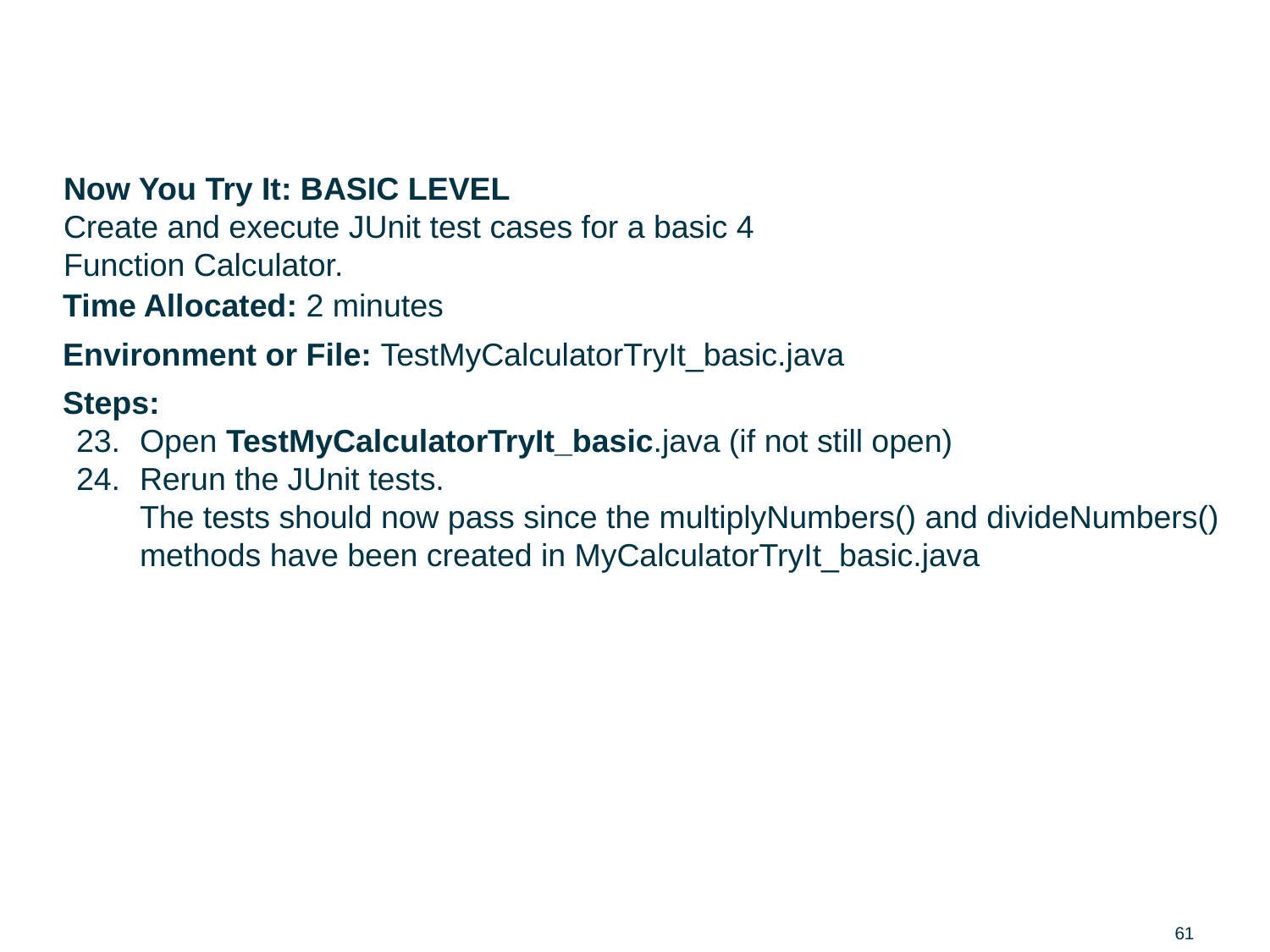

# JUnit Test  Creation / Execution: Try It (6 of 6) BASIC
Now You Try It: BASIC LEVEL
Create and execute JUnit test cases for a basic 4 Function Calculator.

Time Allocated: 2 minutes
Environment or File: TestMyCalculatorTryIt_basic.java
Steps:
Open TestMyCalculatorTryIt_basic.java (if not still open)
Rerun the JUnit tests.
The tests should now pass since the multiplyNumbers() and divideNumbers() methods have been created in MyCalculatorTryIt_basic.java
61